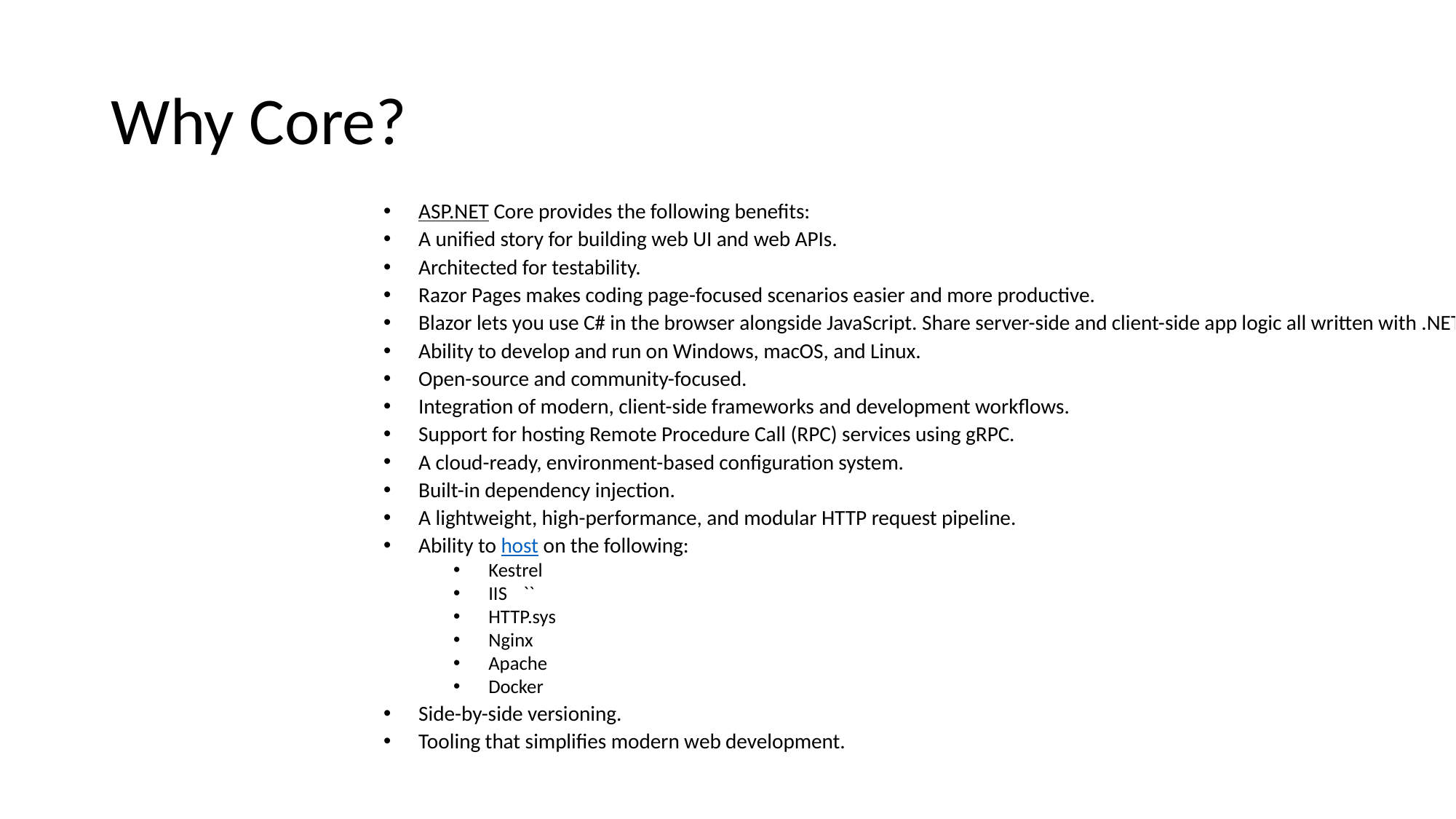

# Why Core?
ASP.NET Core provides the following benefits:
A unified story for building web UI and web APIs.
Architected for testability.
Razor Pages makes coding page-focused scenarios easier and more productive.
Blazor lets you use C# in the browser alongside JavaScript. Share server-side and client-side app logic all written with .NET.
Ability to develop and run on Windows, macOS, and Linux.
Open-source and community-focused.
Integration of modern, client-side frameworks and development workflows.
Support for hosting Remote Procedure Call (RPC) services using gRPC.
A cloud-ready, environment-based configuration system.
Built-in dependency injection.
A lightweight, high-performance, and modular HTTP request pipeline.
Ability to host on the following:
Kestrel
IIS	``
HTTP.sys
Nginx
Apache
Docker
Side-by-side versioning.
Tooling that simplifies modern web development.